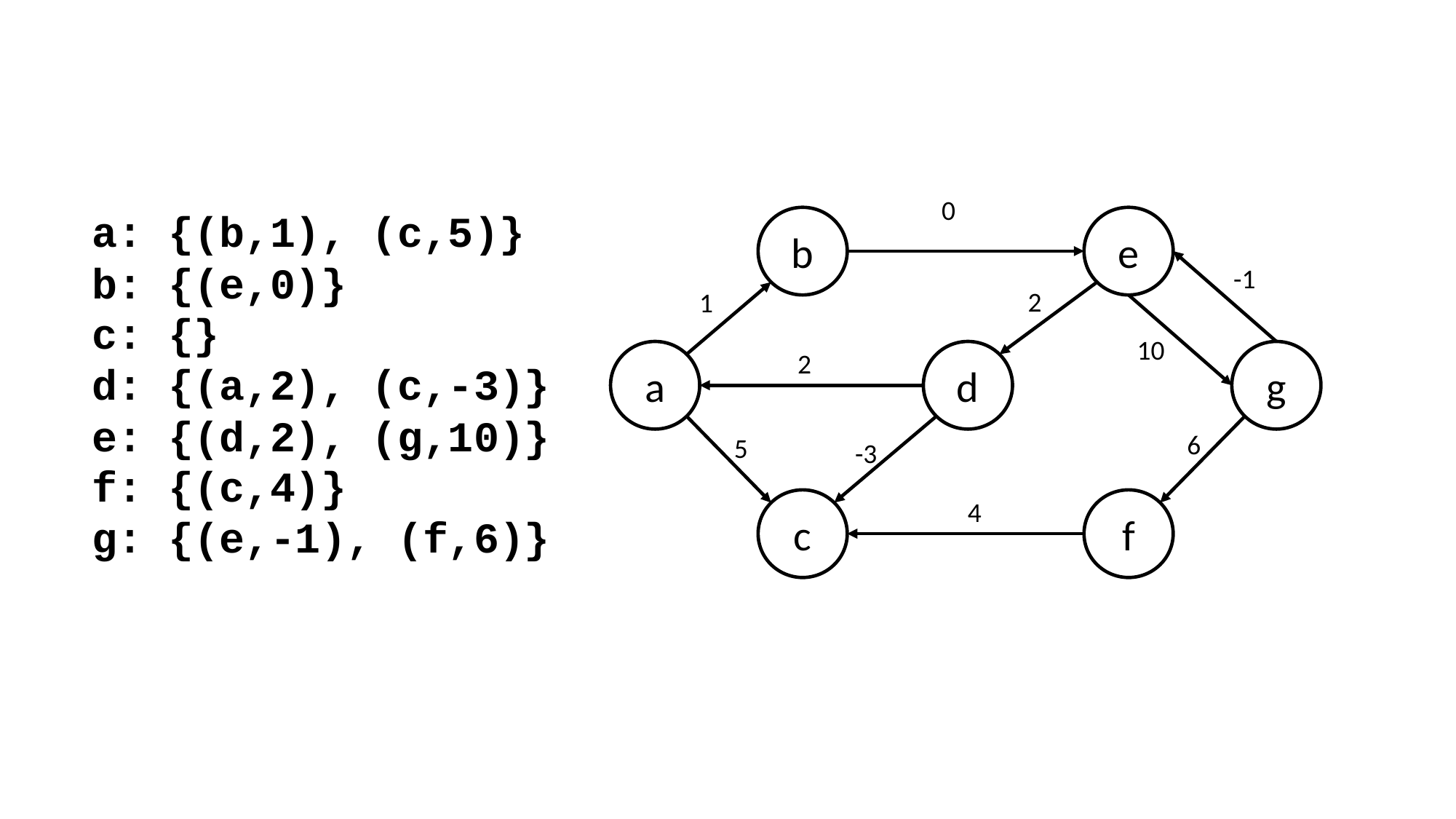

0
a: {(b,1), (c,5)}
b: {(e,0)}
c: {}
d: {(a,2), (c,-3)}
e: {(d,2), (g,10)}
f: {(c,4)}
g: {(e,-1), (f,6)}
b
e
-1
2
1
10
2
g
a
d
6
5
-3
c
f
4